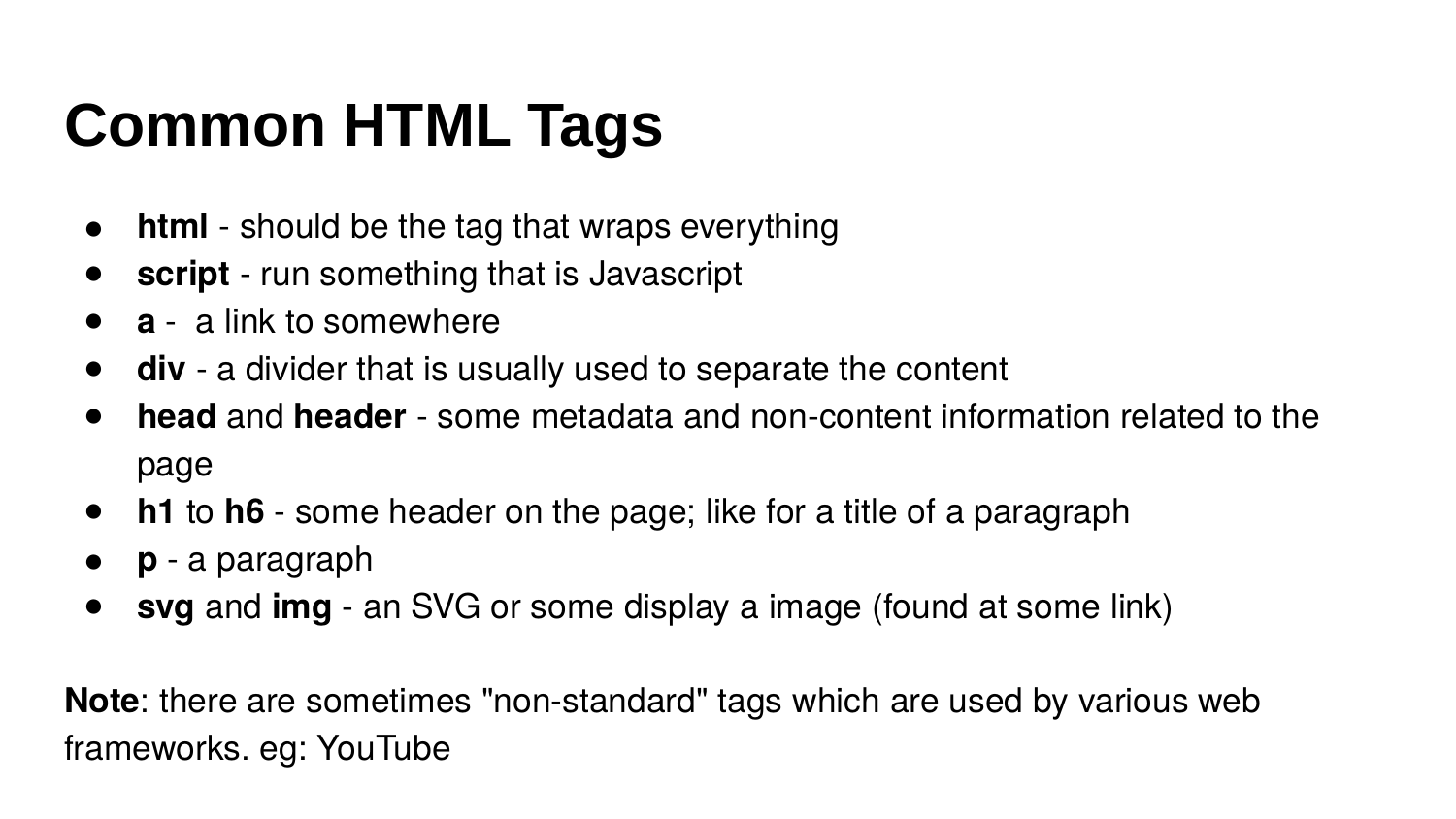

# Common HTML Tags
html - should be the tag that wraps everything
script - run something that is Javascript
a -  a link to somewhere
div - a divider that is usually used to separate the content
head and header - some metadata and non-content information related to the page
h1 to h6 - some header on the page; like for a title of a paragraph
p - a paragraph
svg and img - an SVG or some display a image (found at some link)

Note: there are sometimes "non-standard" tags which are used by various web frameworks. eg: YouTube